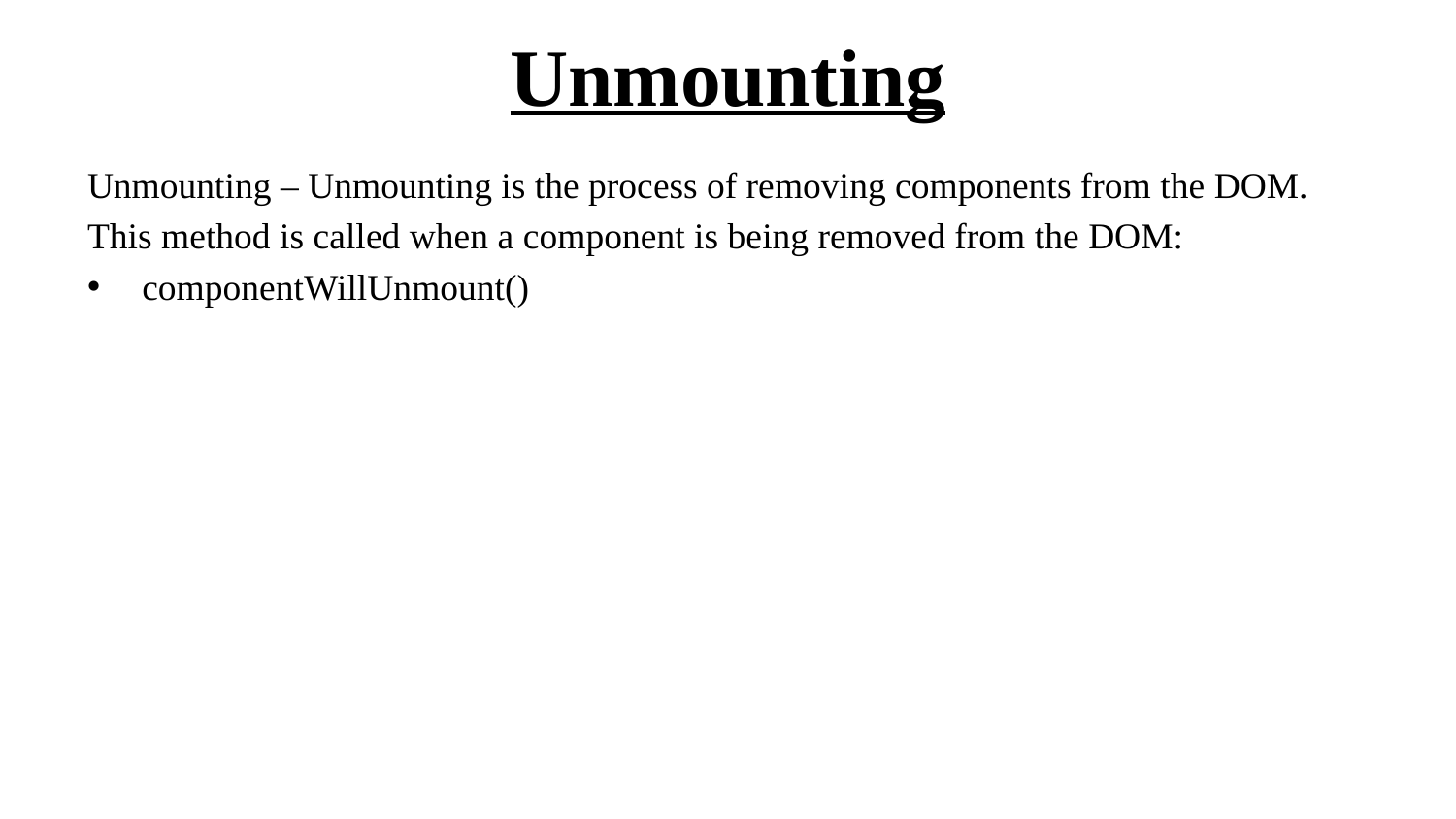

# Unmounting
Unmounting – Unmounting is the process of removing components from the DOM.
This method is called when a component is being removed from the DOM:
componentWillUnmount()